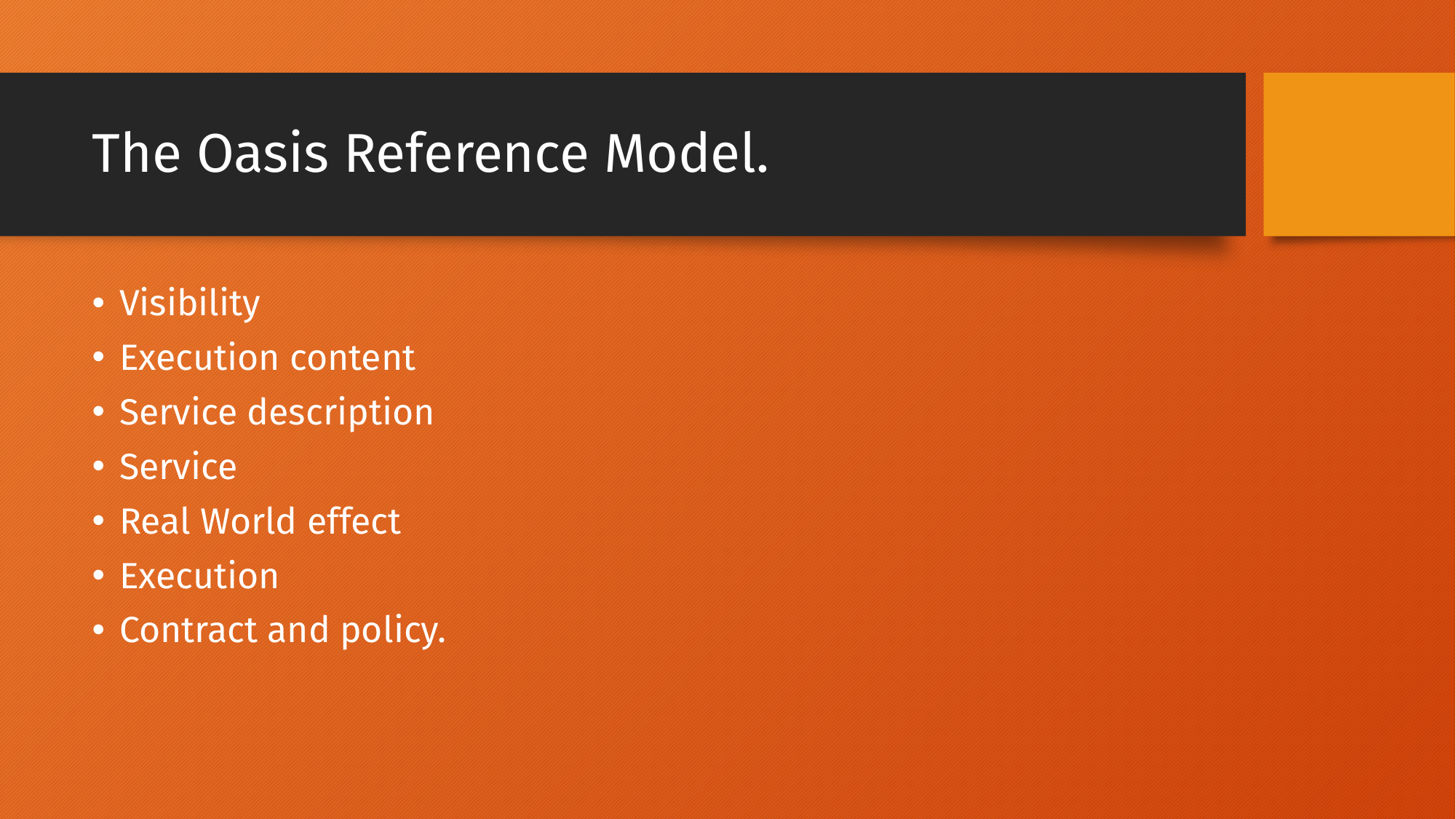

# The Oasis Reference Model.
Visibility
Execution content
Service description
Service
Real World effect
Execution
Contract and policy.